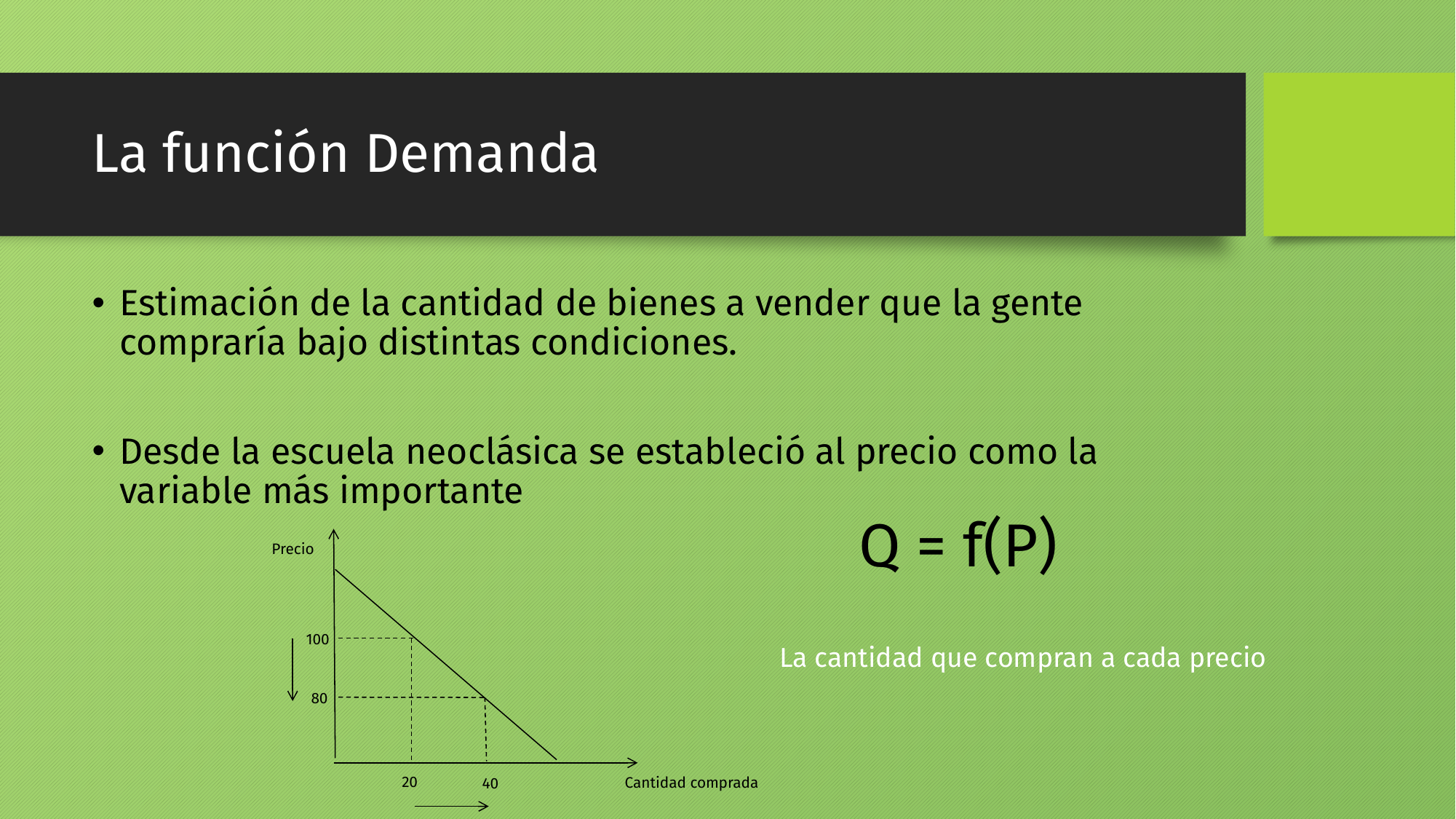

# La función Demanda
Estimación de la cantidad de bienes a vender que la gente compraría bajo distintas condiciones.

Desde la escuela neoclásica se estableció al precio como la variable más importante

Q = f(P)
Precio
100
La cantidad que compran a cada precio
80
20
Cantidad comprada
40